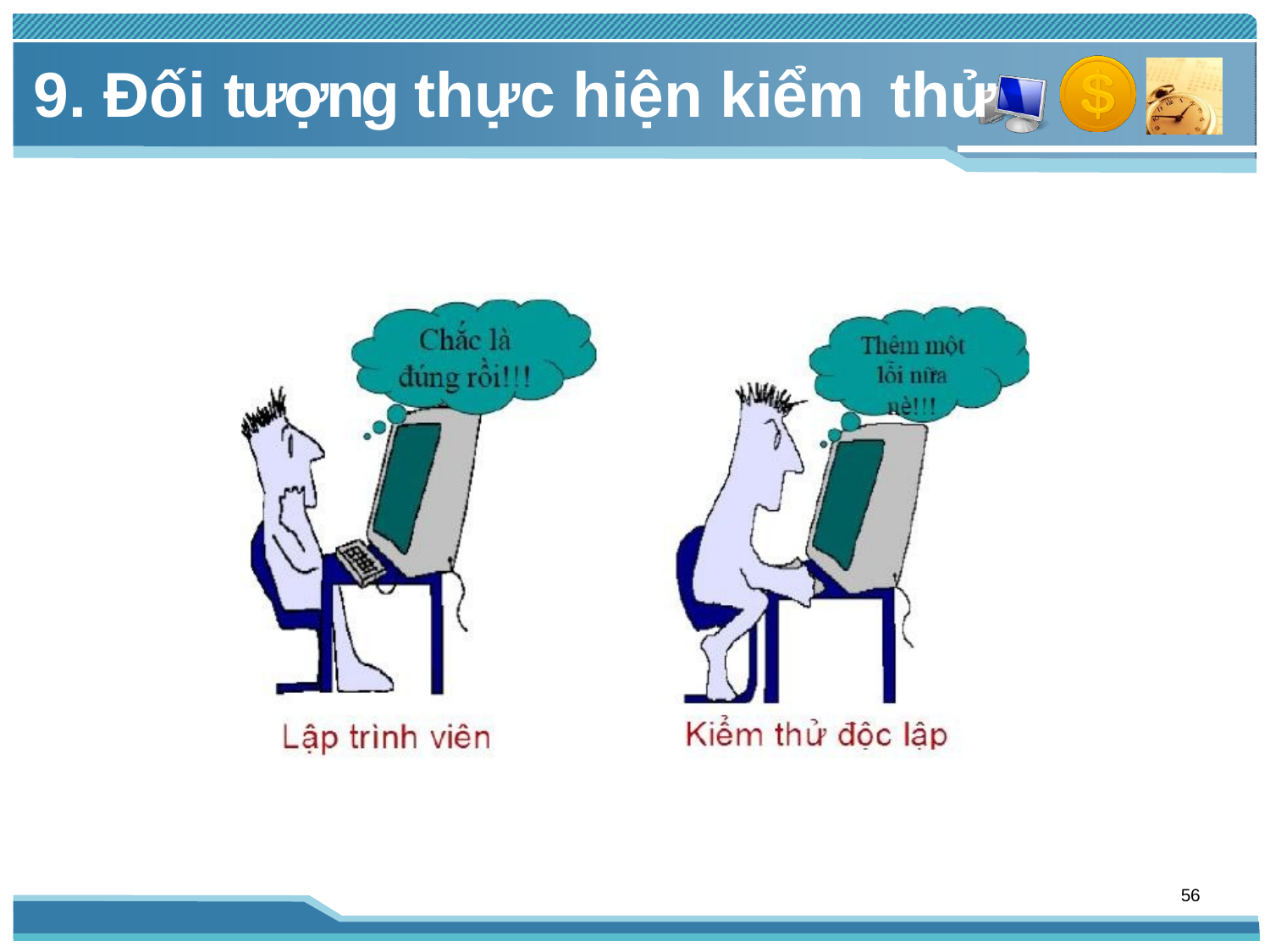

# 9. Đối tượng thực hiện kiểm thử

56